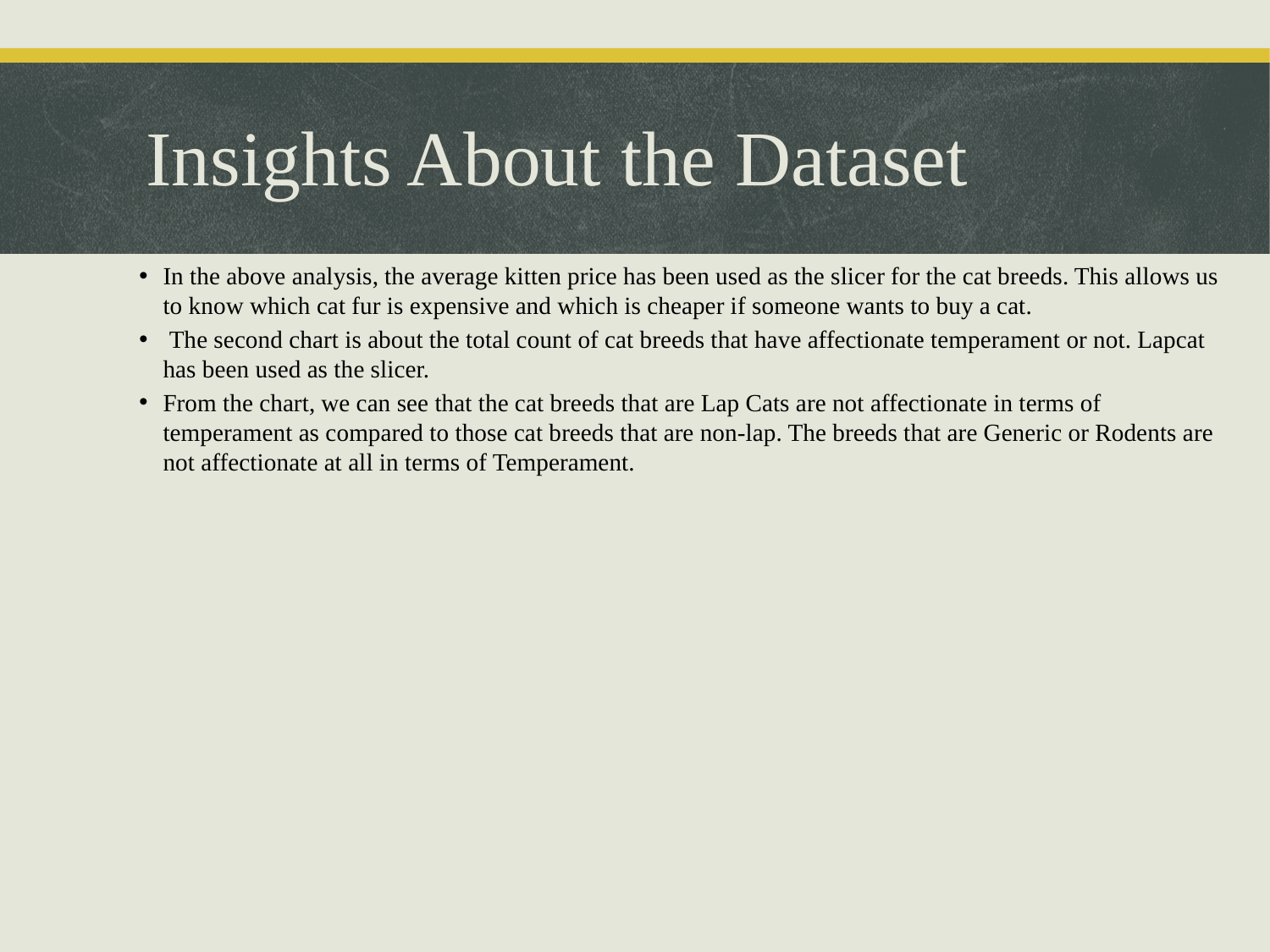

# Insights About the Dataset
In the above analysis, the average kitten price has been used as the slicer for the cat breeds. This allows us to know which cat fur is expensive and which is cheaper if someone wants to buy a cat.
 The second chart is about the total count of cat breeds that have affectionate temperament or not. Lapcat has been used as the slicer.
From the chart, we can see that the cat breeds that are Lap Cats are not affectionate in terms of temperament as compared to those cat breeds that are non-lap. The breeds that are Generic or Rodents are not affectionate at all in terms of Temperament.